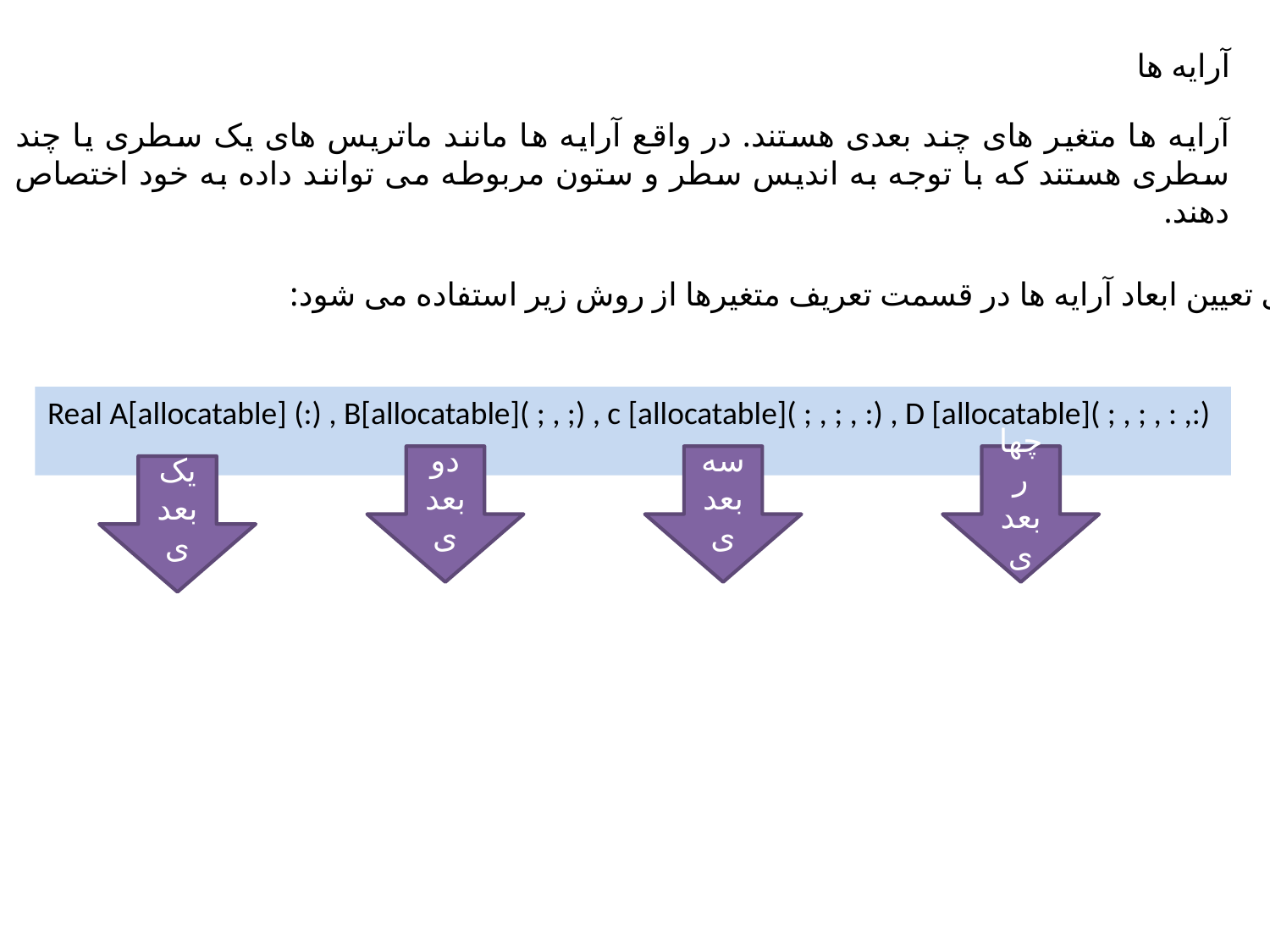

آرایه ها
آرایه ها متغیر های چند بعدی هستند. در واقع آرایه ها مانند ماتریس های یک سطری یا چند سطری هستند که با توجه به اندیس سطر و ستون مربوطه می توانند داده به خود اختصاص دهند.
برای تعیین ابعاد آرایه ها در قسمت تعریف متغیرها از روش زیر استفاده می شود:
Real A[allocatable] (:) , B[allocatable]( ; , ;) , c [allocatable]( ; , ; , :) , D [allocatable]( ; , ; , : ,:)

دو بعدی
سه بعدی
چهار بعدی
یک بعدی